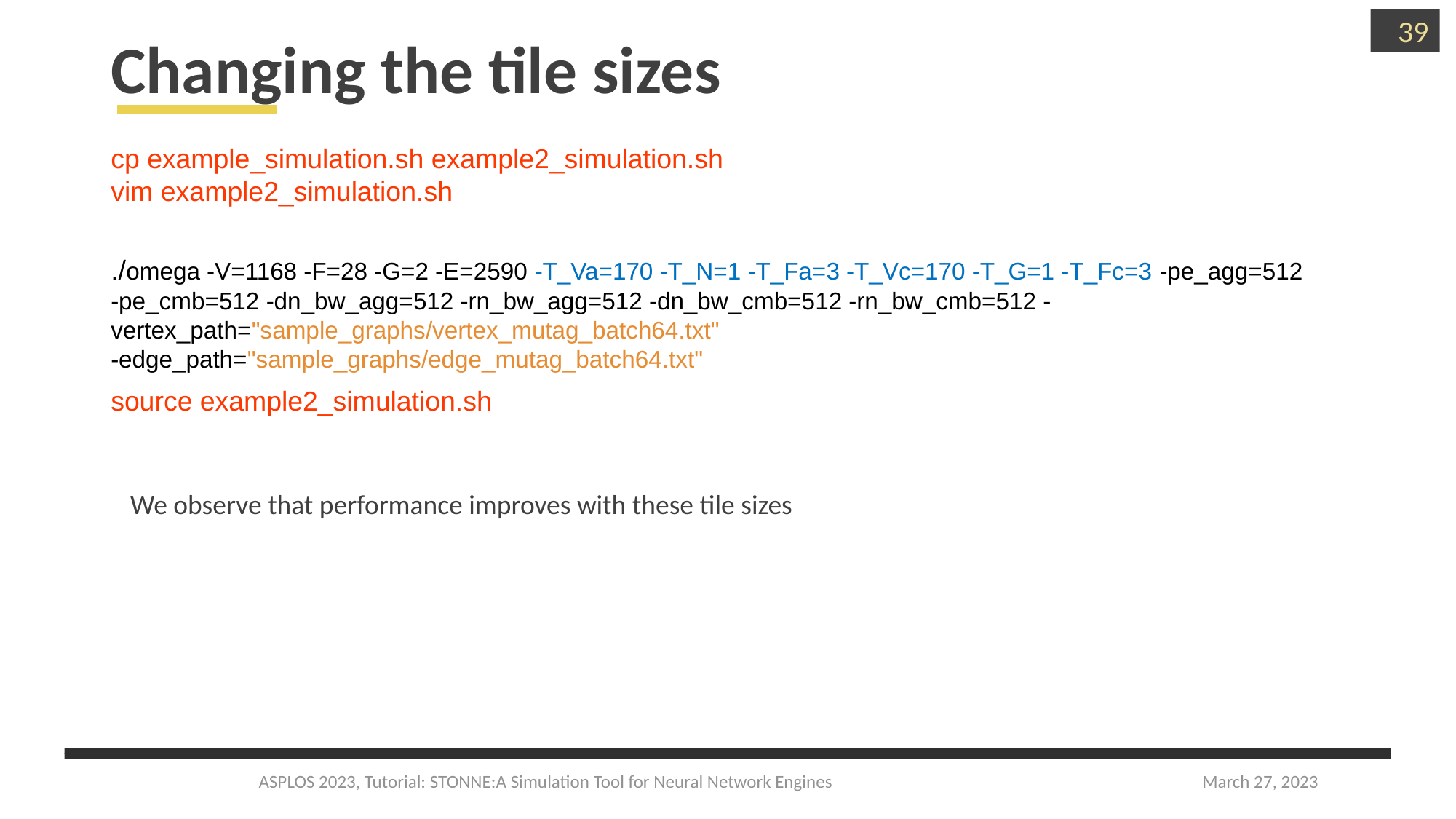

39
# Changing the tile sizes
cp example_simulation.sh example2_simulation.sh
vim example2_simulation.sh
./omega -V=1168 -F=28 -G=2 -E=2590 -T_Va=170 -T_N=1 -T_Fa=3 -T_Vc=170 -T_G=1 -T_Fc=3 -pe_agg=512 -pe_cmb=512 -dn_bw_agg=512 -rn_bw_agg=512 -dn_bw_cmb=512 -rn_bw_cmb=512 -vertex_path="sample_graphs/vertex_mutag_batch64.txt" -edge_path="sample_graphs/edge_mutag_batch64.txt"

source example2_simulation.sh
We observe that performance improves with these tile sizes
ASPLOS 2023, Tutorial: STONNE:A Simulation Tool for Neural Network Engines
March 27, 2023